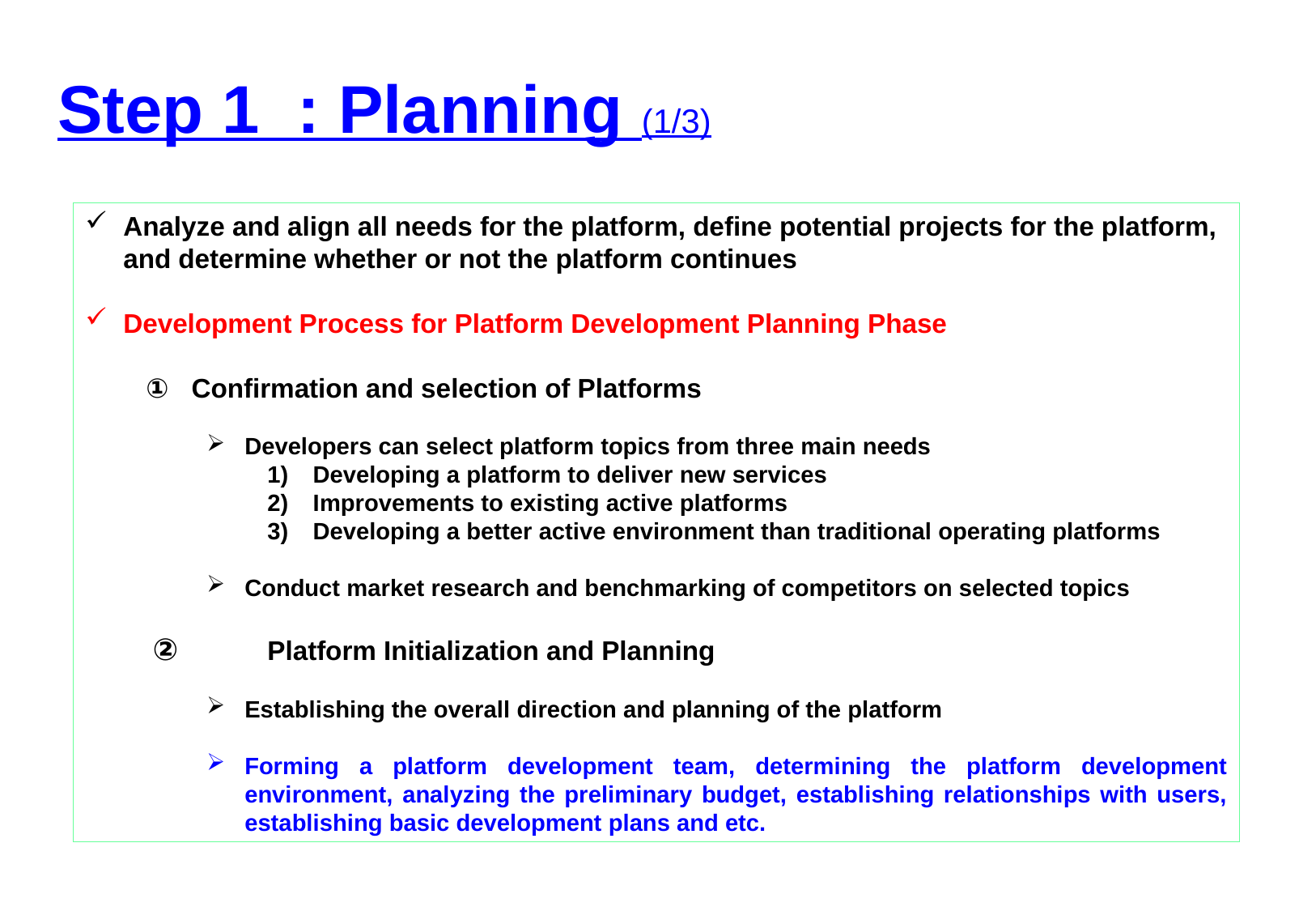

Step 1  : Planning (1/3)
Analyze and align all needs for the platform, define potential projects for the platform, and determine whether or not the platform continues

Development Process for Platform Development Planning Phase

Confirmation and selection of Platforms

Developers can select platform topics from three main needs
Developing a platform to deliver new services
Improvements to existing active platforms
Developing a better active environment than traditional operating platforms

Conduct market research and benchmarking of competitors on selected topics

 ②	Platform Initialization and Planning

Establishing the overall direction and planning of the platform

Forming a platform development team, determining the platform development environment, analyzing the preliminary budget, establishing relationships with users, establishing basic development plans and etc.